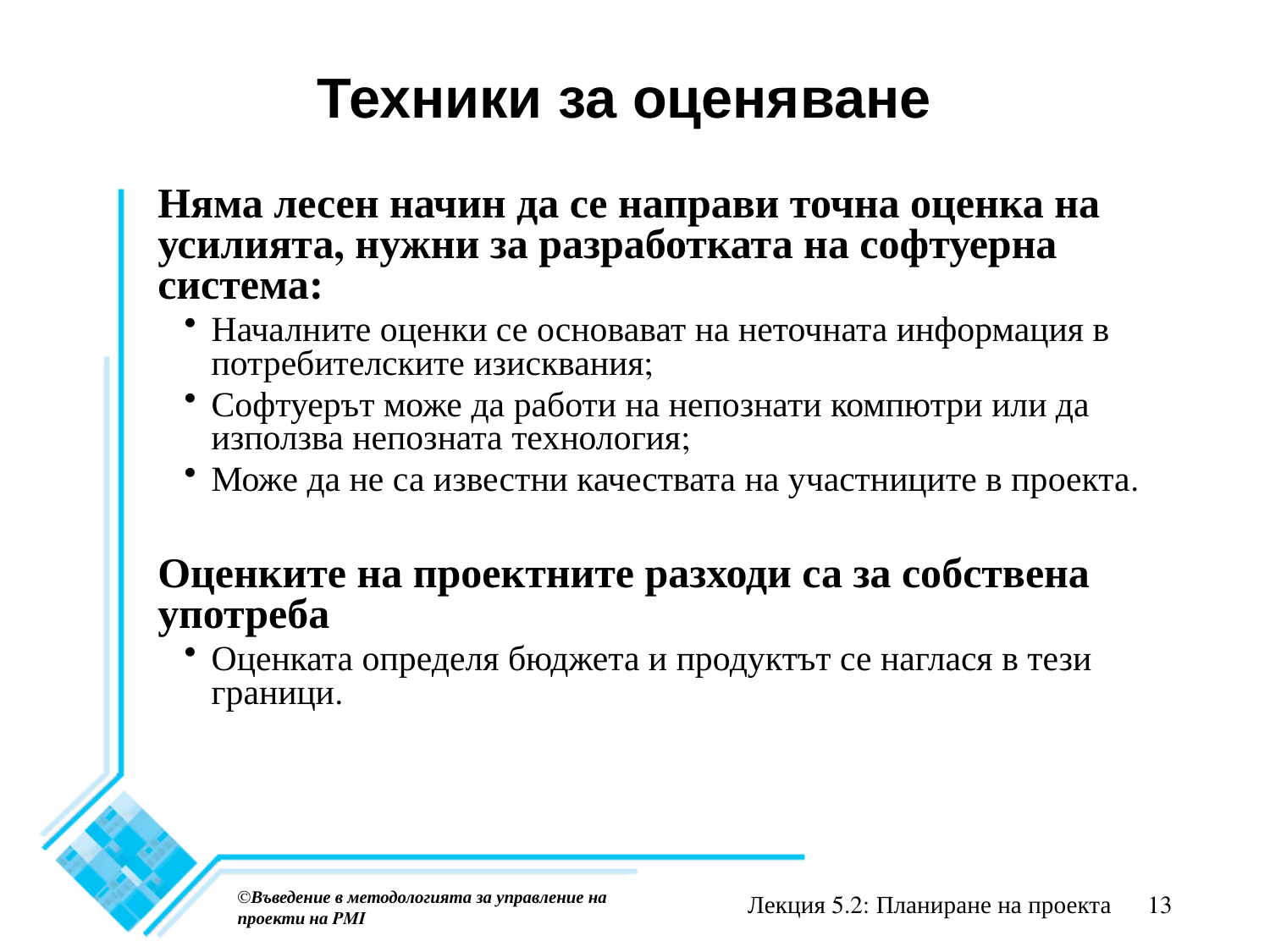

# Техники за оценяване
Няма лесен начин да се направи точна оценка на усилията, нужни за разработката на софтуерна система:
Началните оценки се основават на неточната информация в потребителските изисквания;
Софтуерът може да работи на непознати компютри или да използва непозната технология;
Може да не са известни качествата на участниците в проекта.

Оценките на проектните разходи са за собствена употреба
Оценката определя бюджета и продуктът се наглася в тези граници.

©Въведение в методологията за управление на проекти на PMI

Лекция 5.2: Планиране на проекта
13